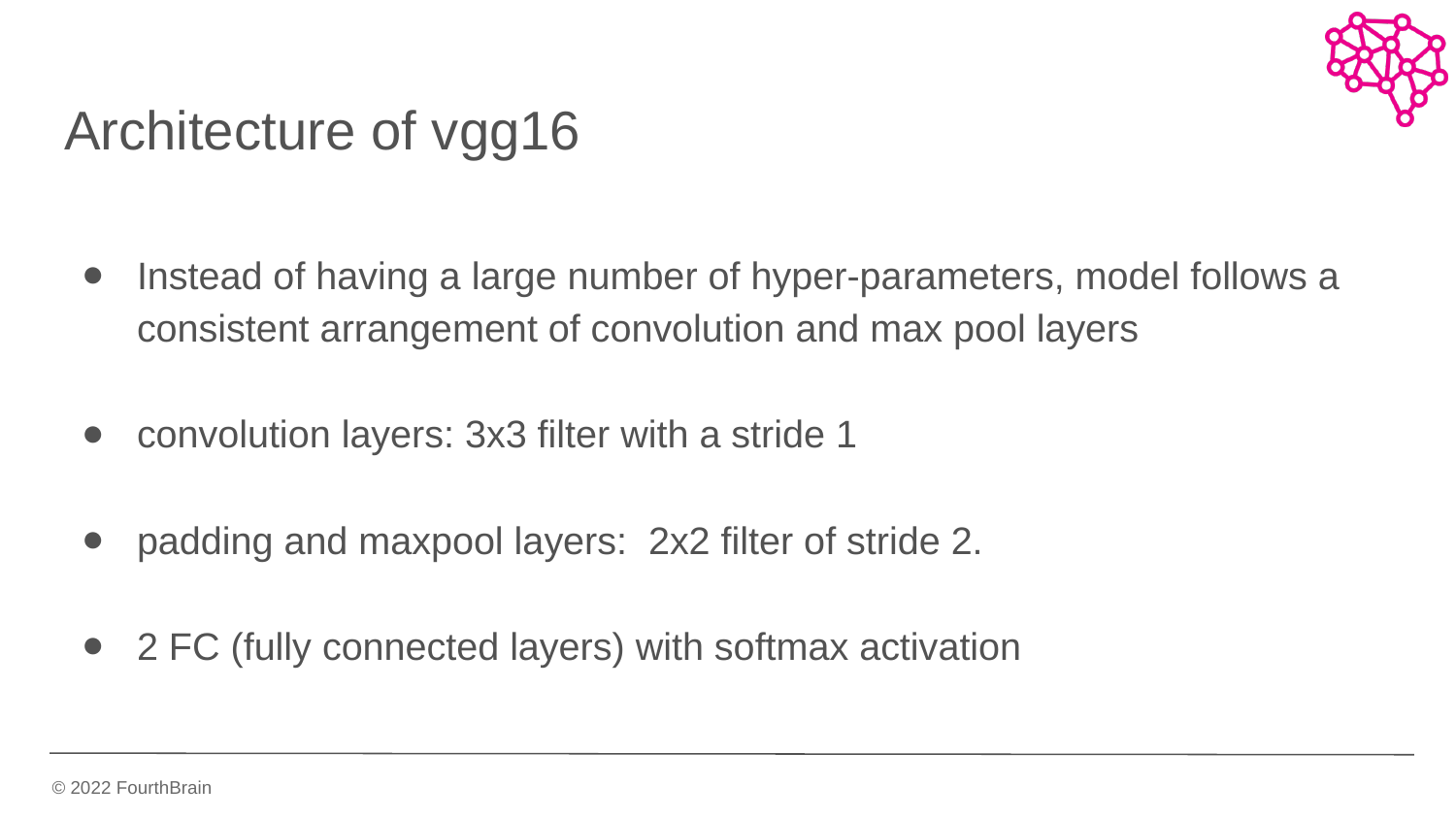

# Architecture of vgg16

Instead of having a large number of hyper-parameters, model follows a consistent arrangement of convolution and max pool layers

convolution layers: 3x3 filter with a stride 1

padding and maxpool layers:  2x2 filter of stride 2.

2 FC (fully connected layers) with softmax activation